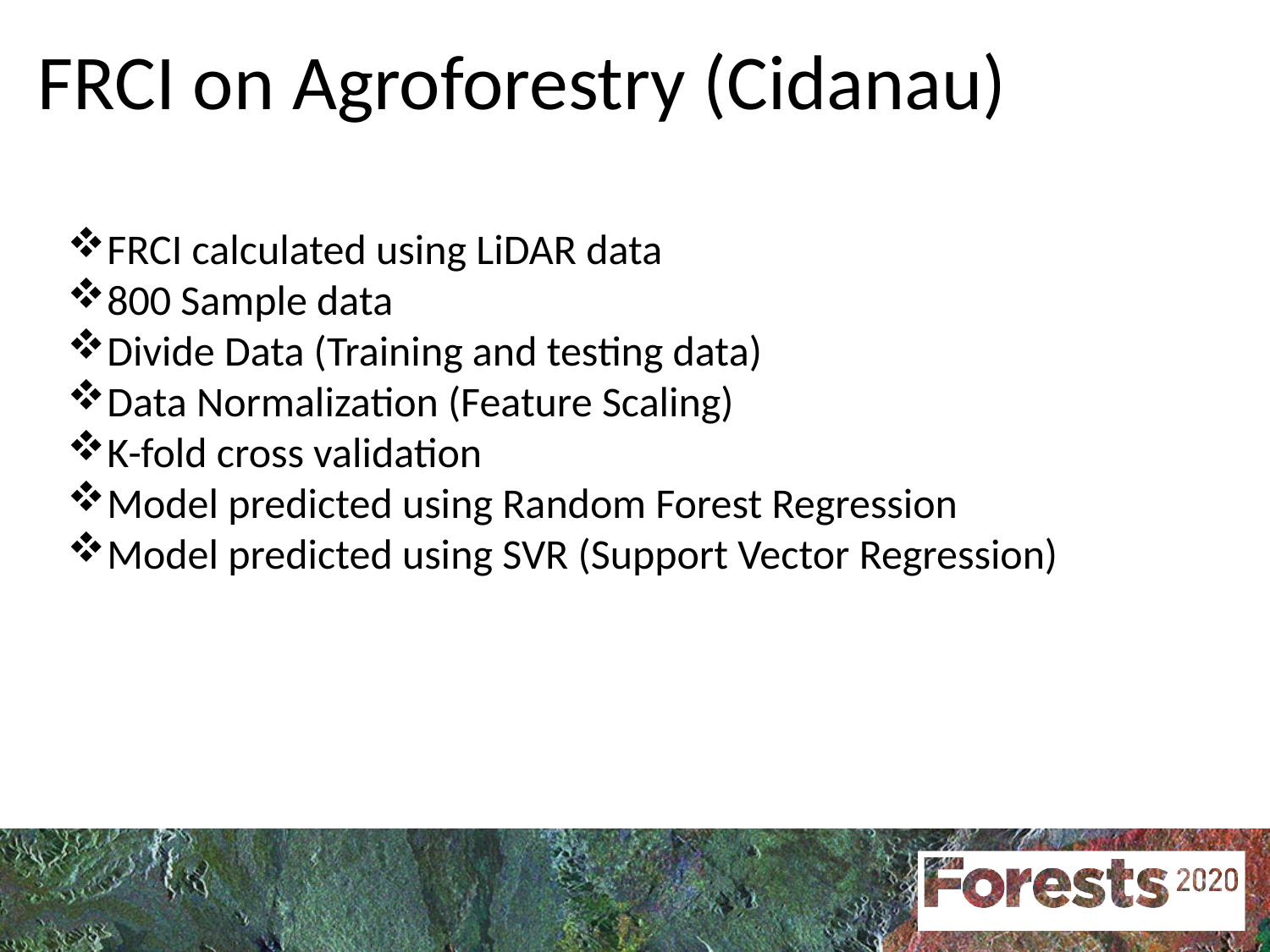

# FRCI on Agroforestry (Cidanau)
FRCI calculated using LiDAR data
800 Sample data
Divide Data (Training and testing data)
Data Normalization (Feature Scaling)
K-fold cross validation
Model predicted using Random Forest Regression
Model predicted using SVR (Support Vector Regression)